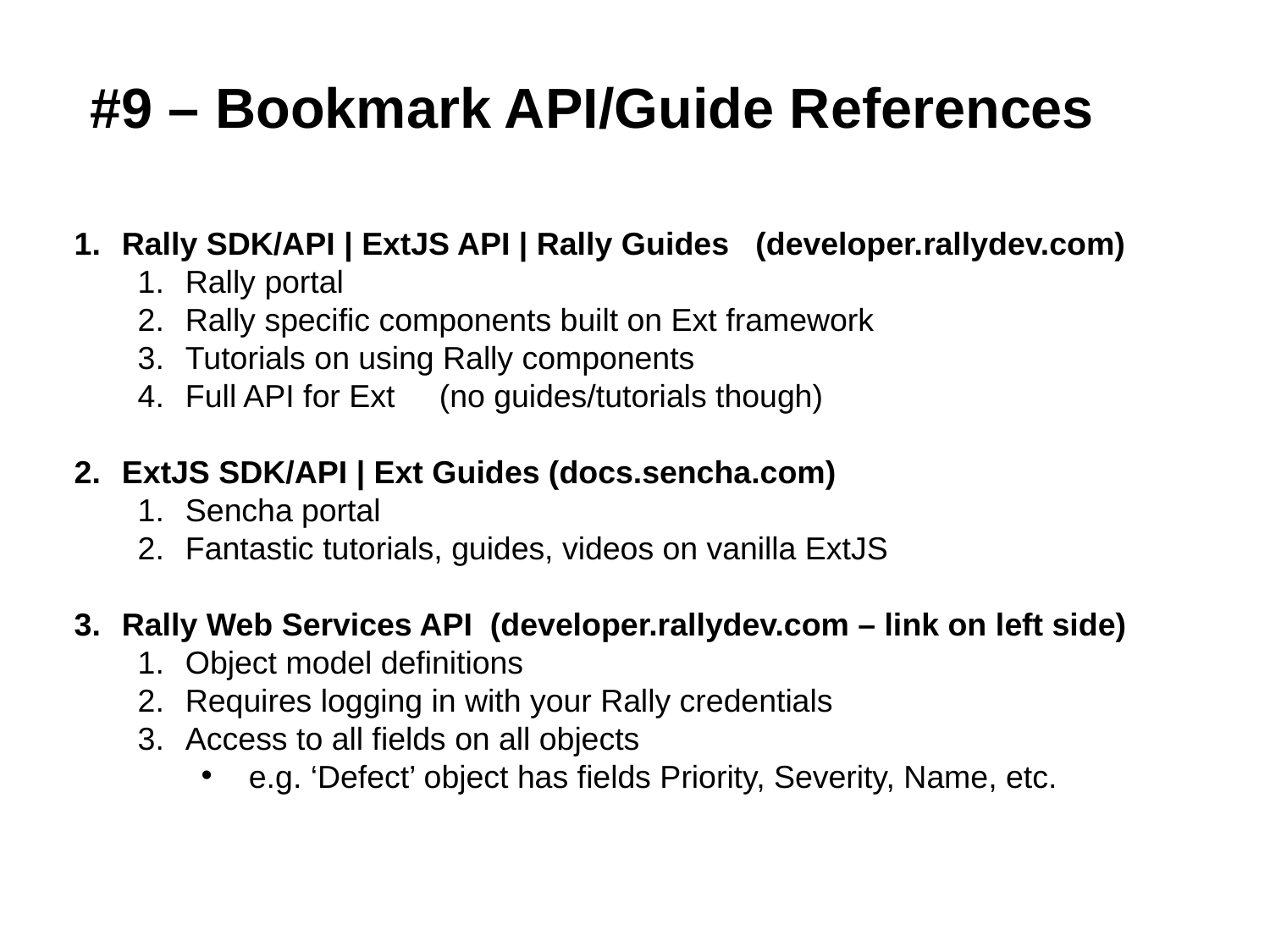

#9 – Bookmark API/Guide References
Rally SDK/API | ExtJS API | Rally Guides   (developer.rallydev.com)
Rally portal
Rally specific components built on Ext framework
Tutorials on using Rally components
Full API for Ext     (no guides/tutorials though)

ExtJS SDK/API | Ext Guides (docs.sencha.com)
Sencha portal
Fantastic tutorials, guides, videos on vanilla ExtJS

Rally Web Services API  (developer.rallydev.com – link on left side)
Object model definitions
Requires logging in with your Rally credentials
Access to all fields on all objects
e.g. ‘Defect’ object has fields Priority, Severity, Name, etc.